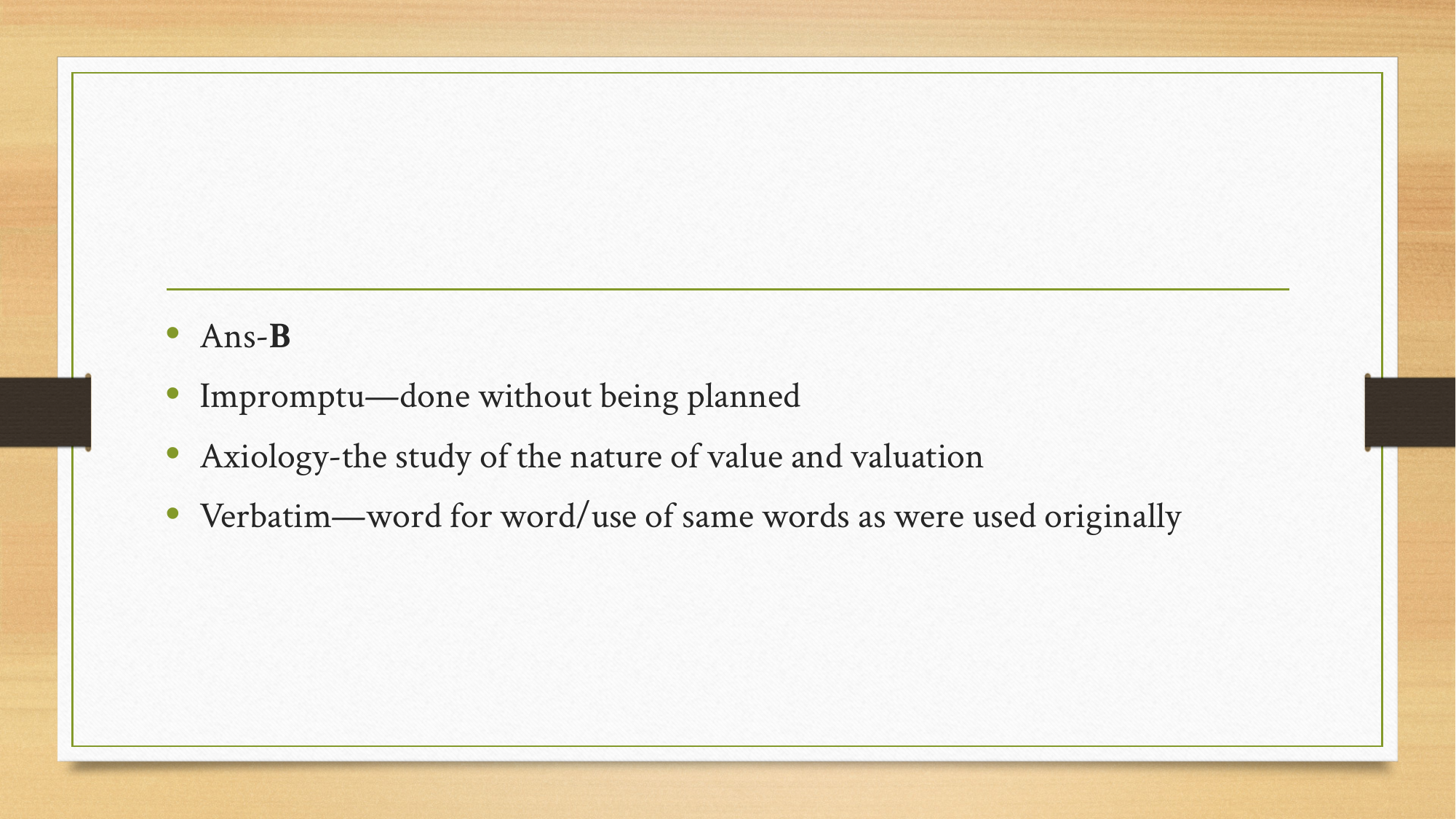

#
Ans-B
Impromptu—done without being planned
Axiology-the study of the nature of value and valuation
Verbatim—word for word/use of same words as were used originally